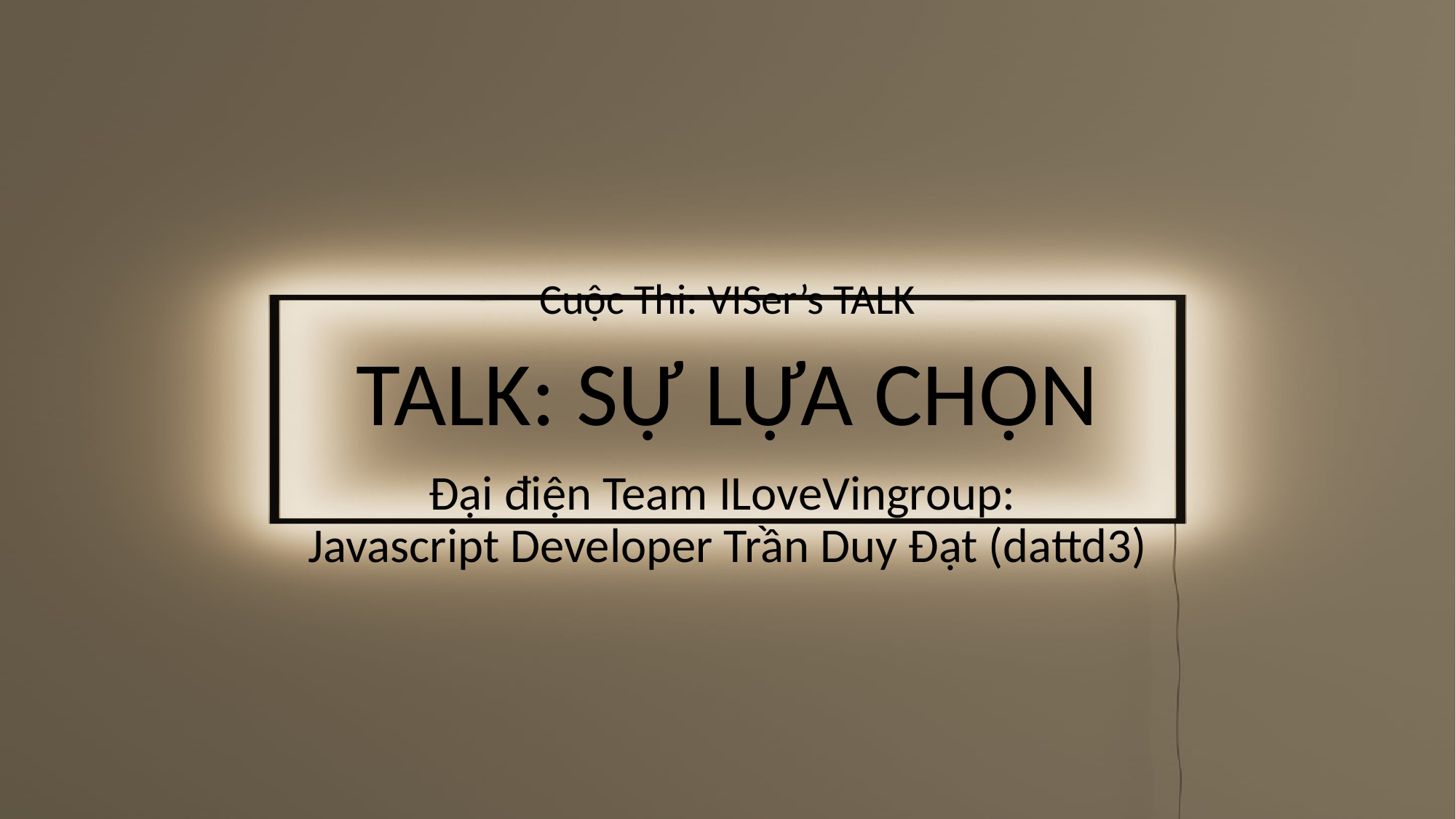

Cuộc Thi: VISer’s TALK
# TALK: SỰ LỰA CHỌN
Đại điện Team ILoveVingroup:
Javascript Developer Trần Duy Đạt (dattd3)